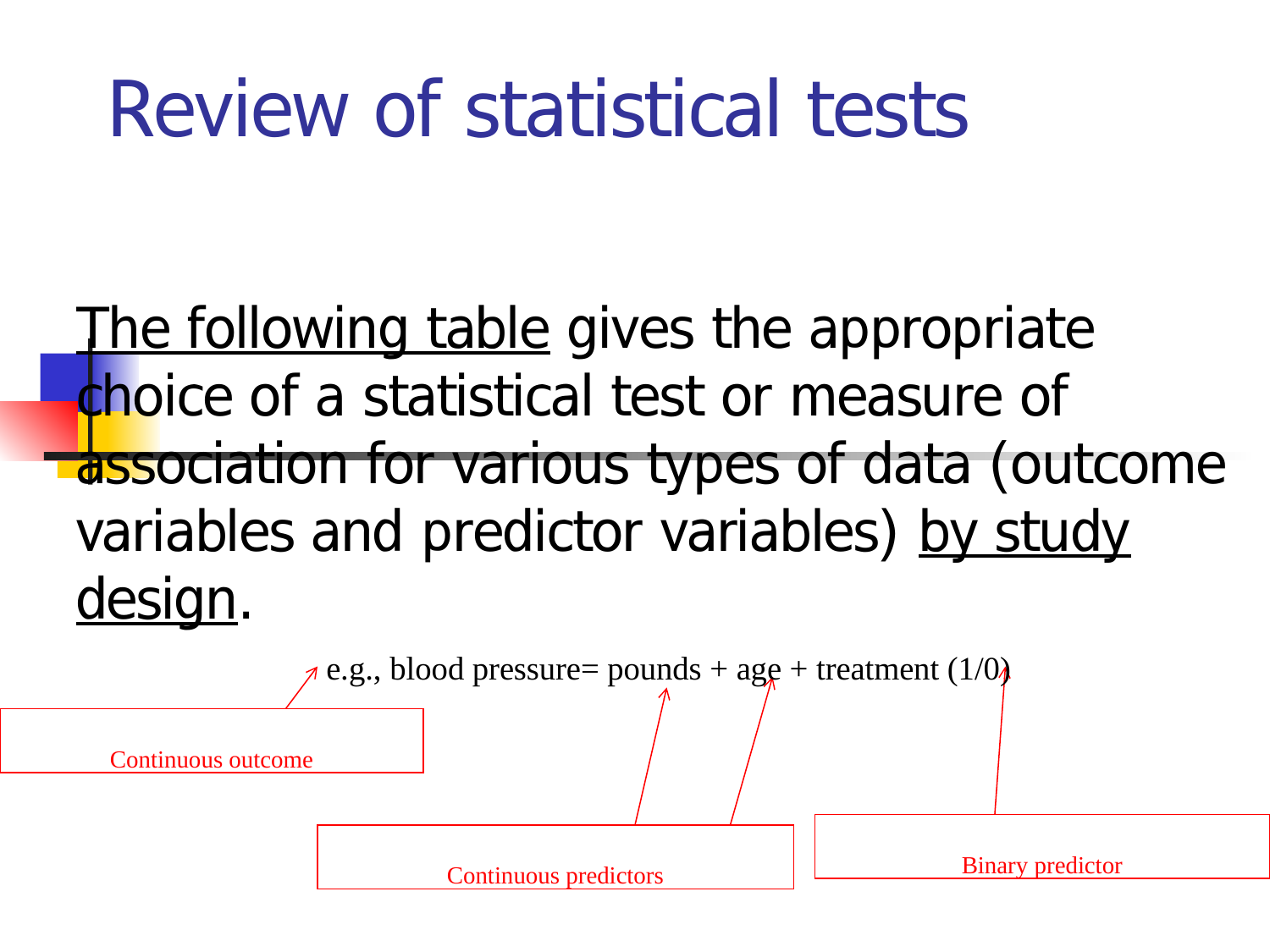

# Review of statistical tests
The following table gives the appropriate choice of a statistical test or measure of  association for various types of data (outcome variables and predictor variables) by study design.

e.g., blood pressure= pounds + age + treatment (1/0)

Continuous outcome

Binary predictor

Continuous predictors